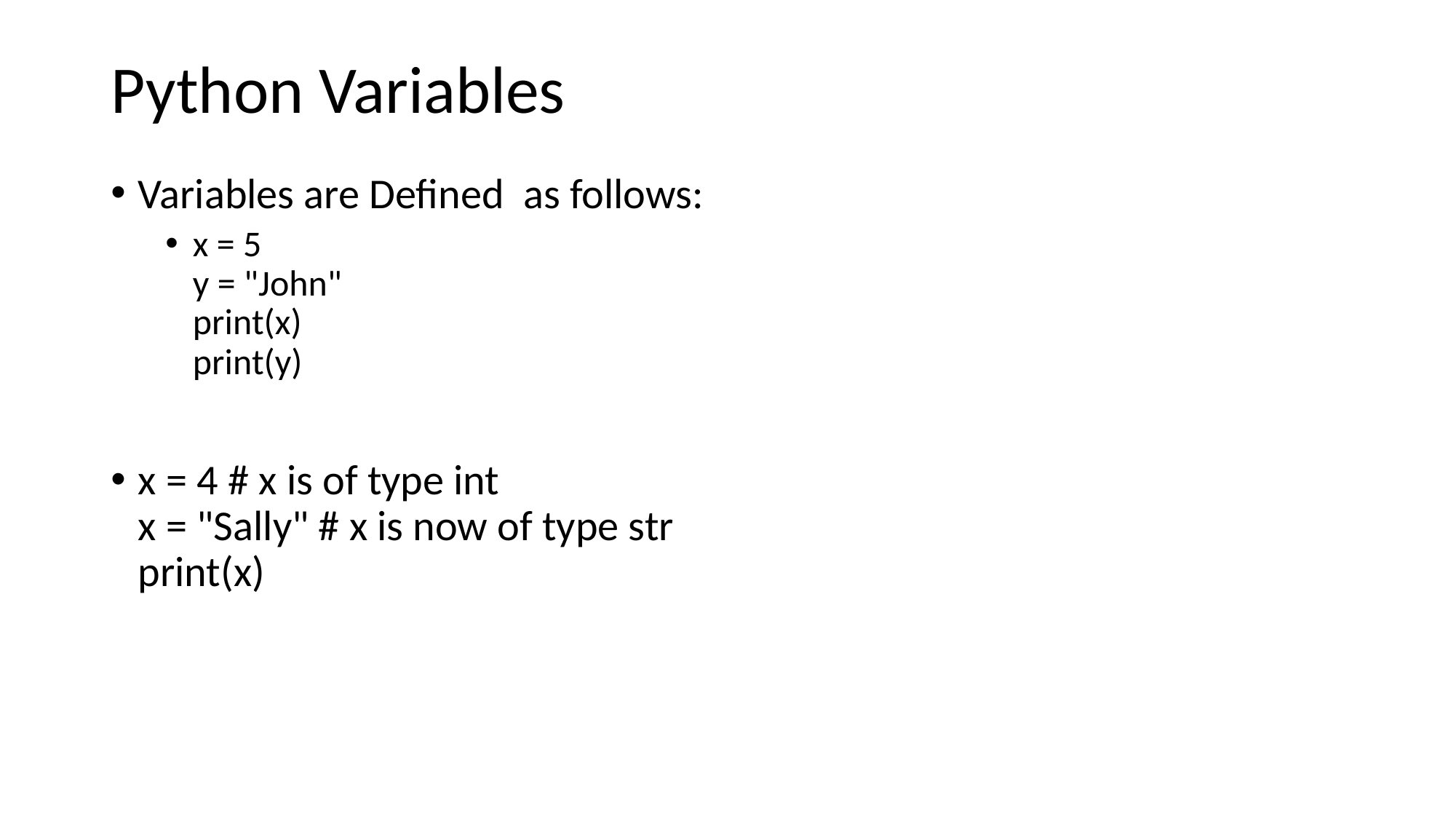

# Python Variables
Variables are Defined  as follows:
x = 5
y = "John"
print(x)
print(y)

x = 4 # x is of type int
x = "Sally" # x is now of type str
print(x)